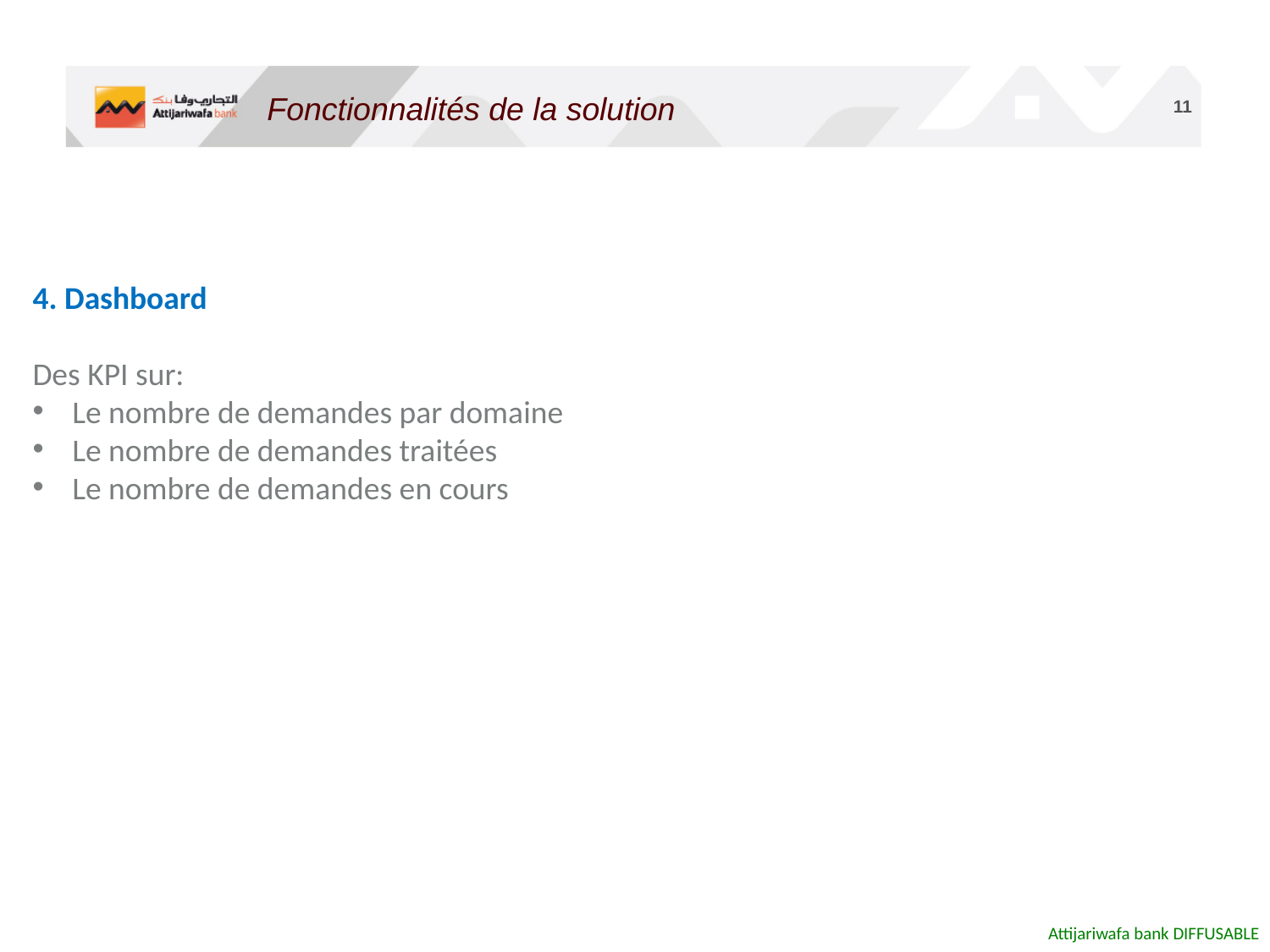

Fonctionnalités de la solution
4. Dashboard

Des KPI sur:
Le nombre de demandes par domaine
Le nombre de demandes traitées
Le nombre de demandes en cours